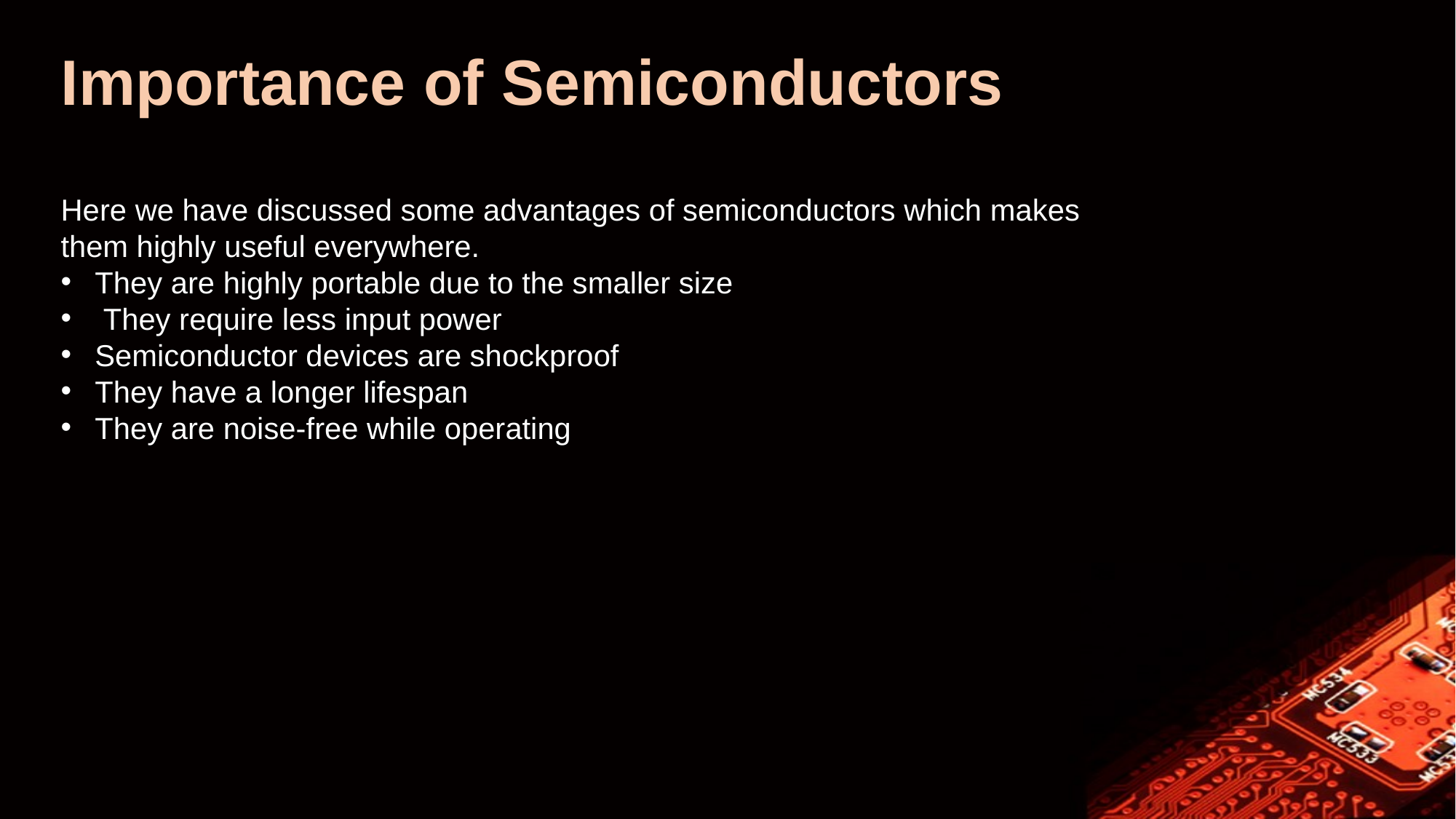

# Importance of Semiconductors
Here we have discussed some advantages of semiconductors which makes them highly useful everywhere.
They are highly portable due to the smaller size
 They require less input power
Semiconductor devices are shockproof
They have a longer lifespan
They are noise-free while operating